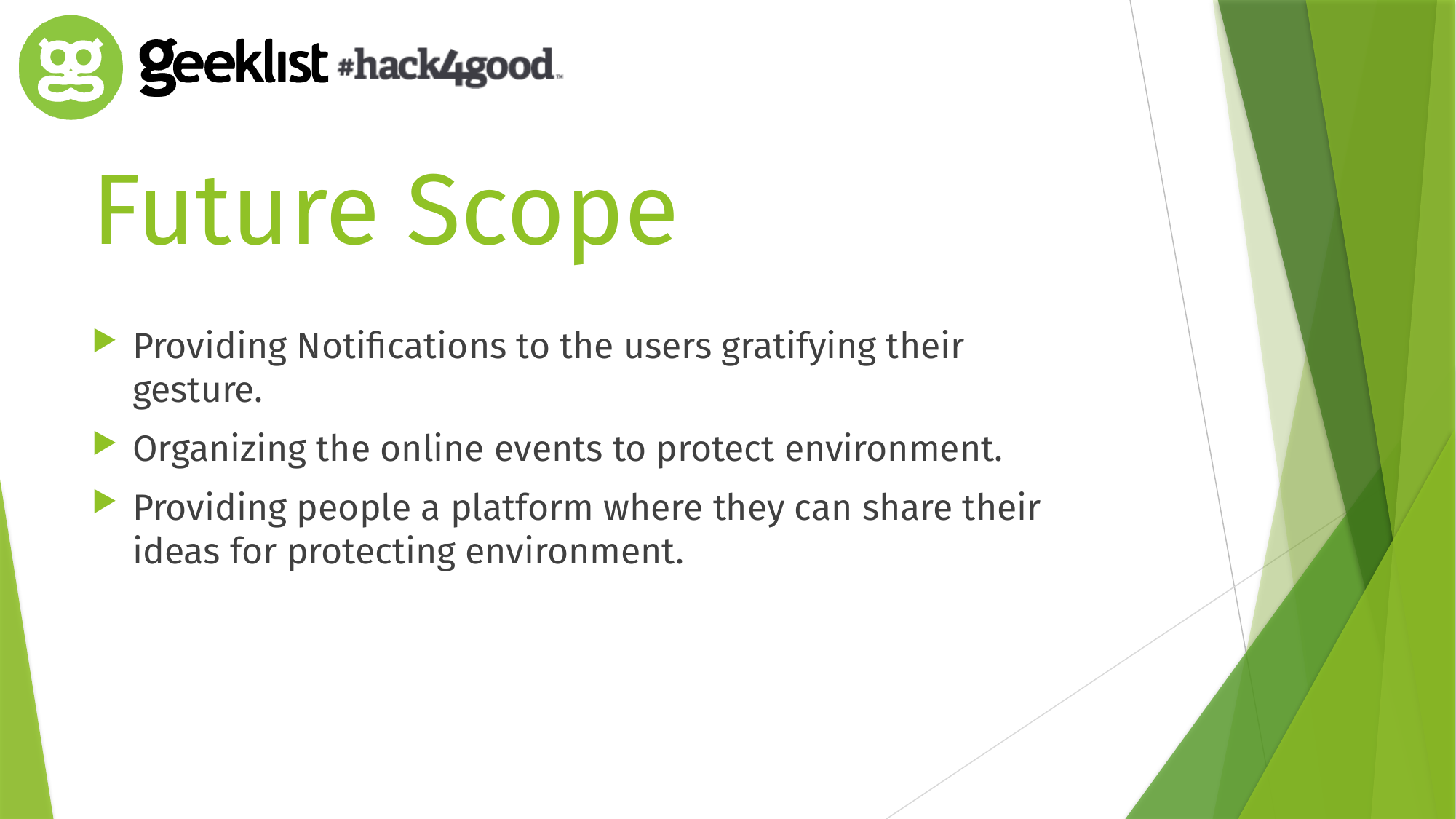

# Future Scope

Providing Notifications to the users gratifying their gesture.
Organizing the online events to protect environment.
Providing people a platform where they can share their ideas for protecting environment.